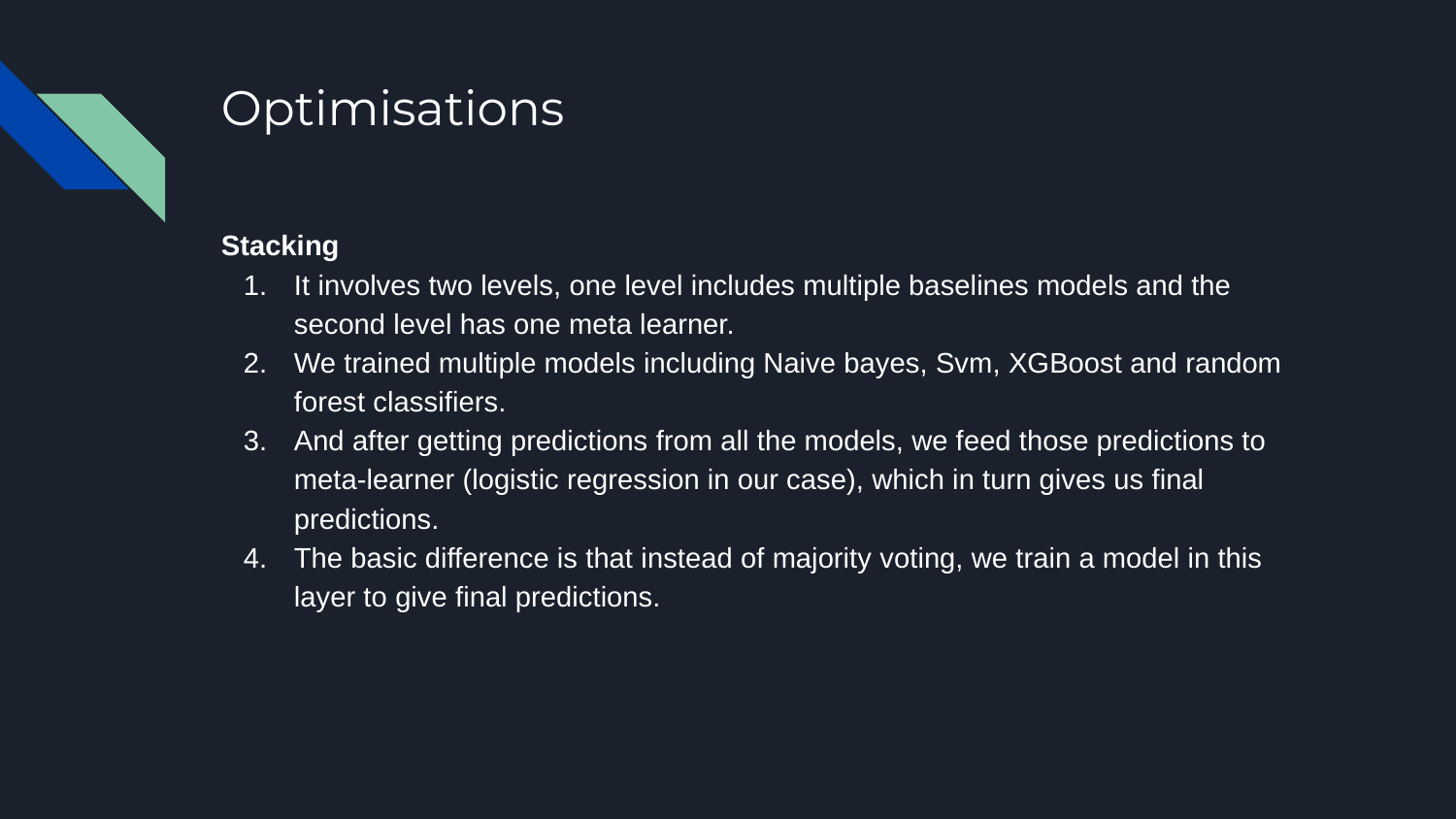

# Optimisations
Stacking
It involves two levels, one level includes multiple baselines models and the second level has one meta learner.
We trained multiple models including Naive bayes, Svm, XGBoost and random forest classifiers.
And after getting predictions from all the models, we feed those predictions to meta-learner (logistic regression in our case), which in turn gives us final predictions.
The basic difference is that instead of majority voting, we train a model in this layer to give final predictions.